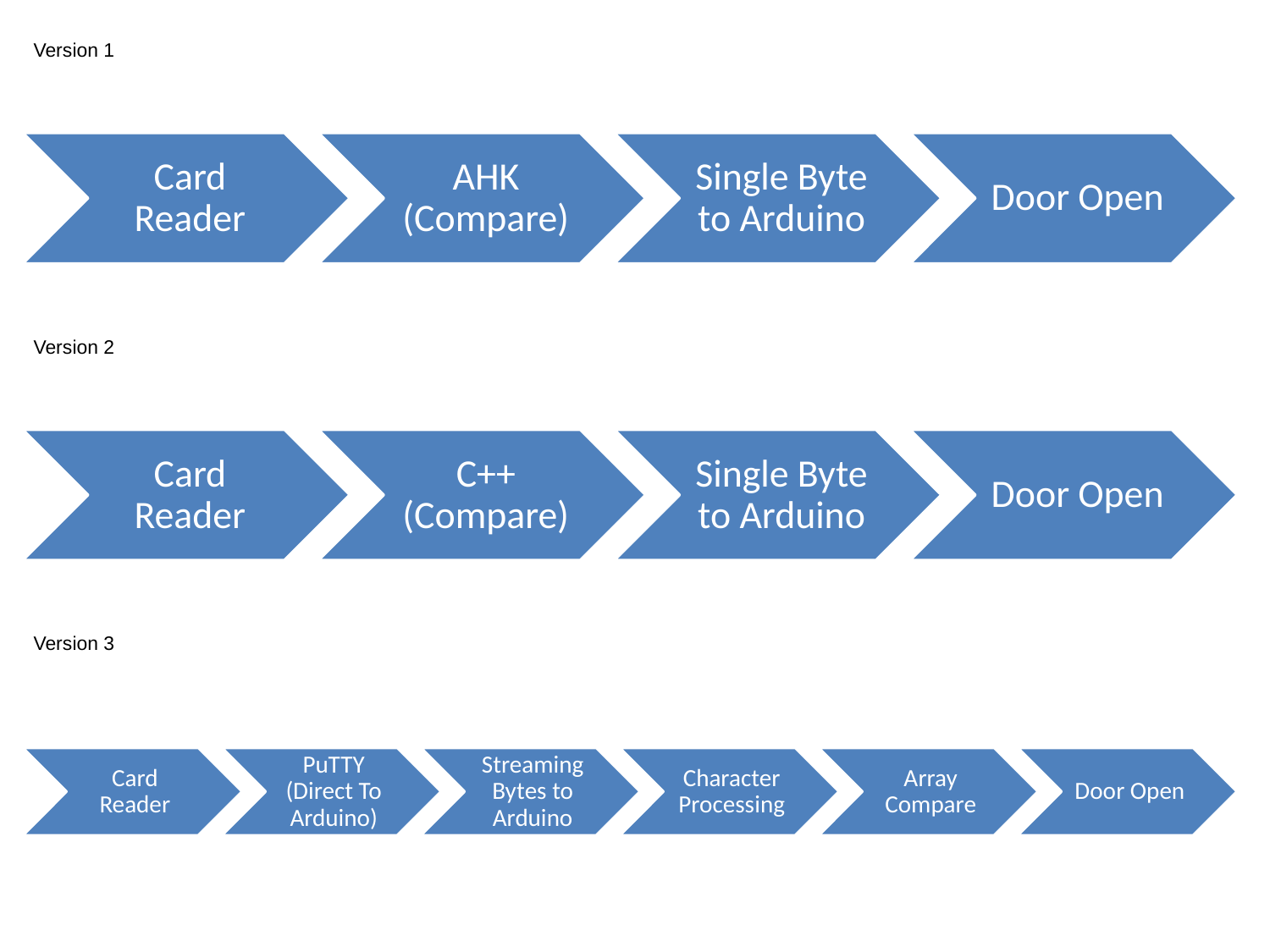

Version 1
Card Reader
AHK (Compare)
Single Byte to Arduino
Door Open
Version 2
Card Reader
C++ (Compare)
Single Byte to Arduino
Door Open
Version 3
Card Reader
PuTTY (Direct To Arduino)
Streaming Bytes to Arduino
Character Processing
Array Compare
Door Open